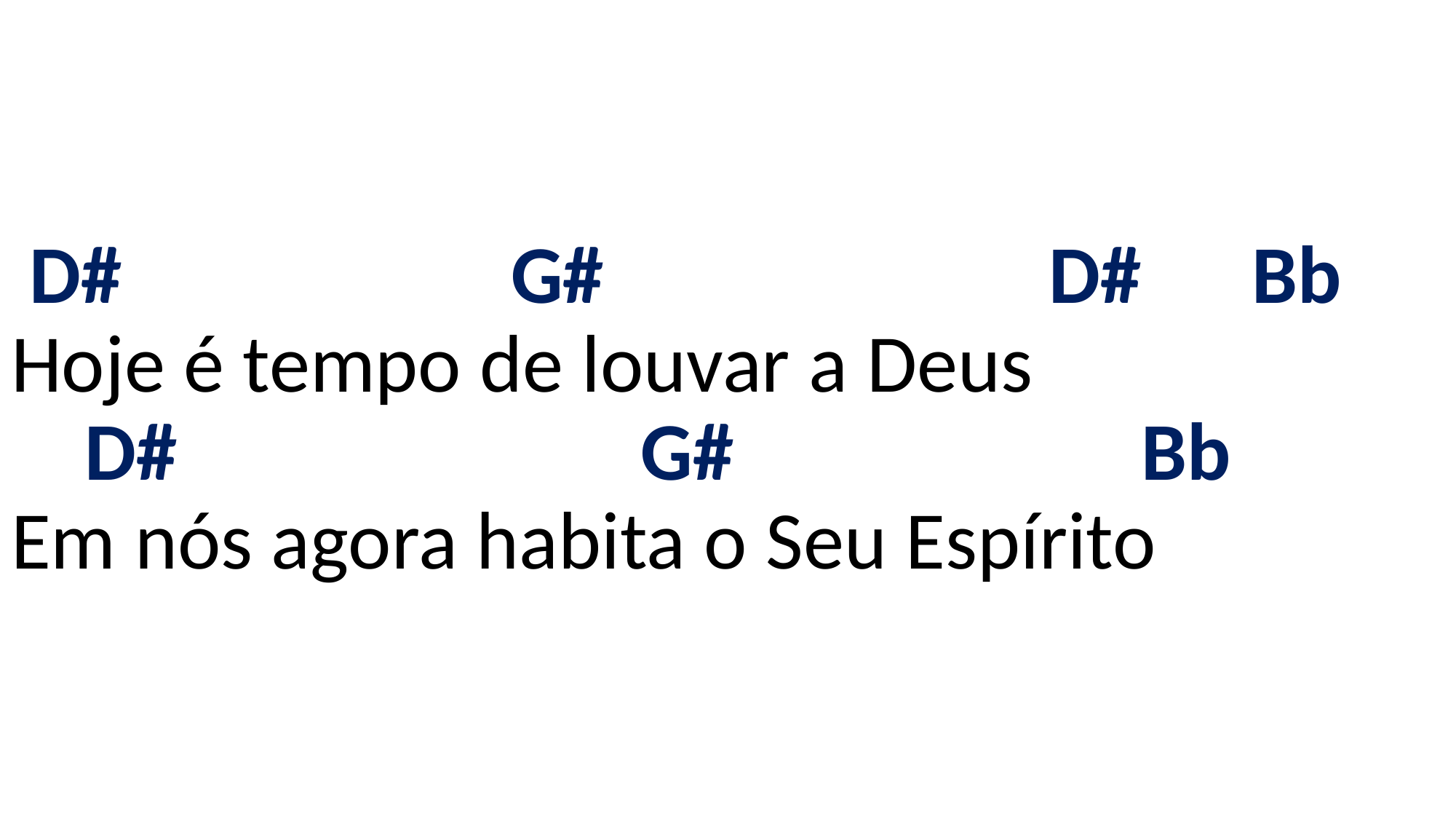

# D#                     G#                        D#      Bb Hoje é tempo de louvar a Deus D#                         G#                      Bb Em nós agora habita o Seu Espírito